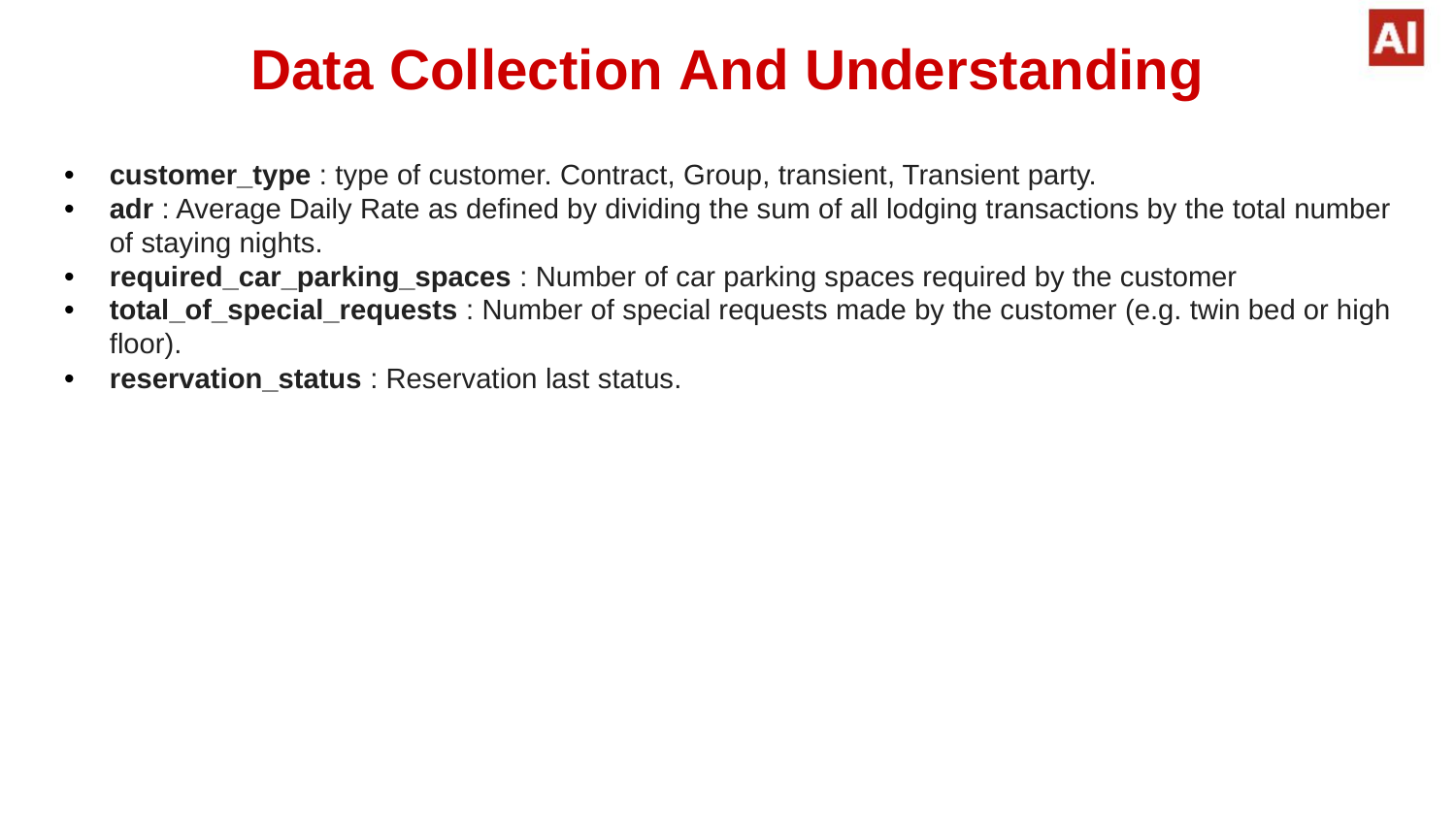

Data Collection And Understanding
• customer_type : type of customer. Contract, Group, transient, Transient party.
• adr : Average Daily Rate as defined by dividing the sum of all lodging transactions by the total number
of staying nights.
• required_car_parking_spaces : Number of car parking spaces required by the customer
• total_of_special_requests : Number of special requests made by the customer (e.g. twin bed or high
floor).
• reservation_status : Reservation last status.